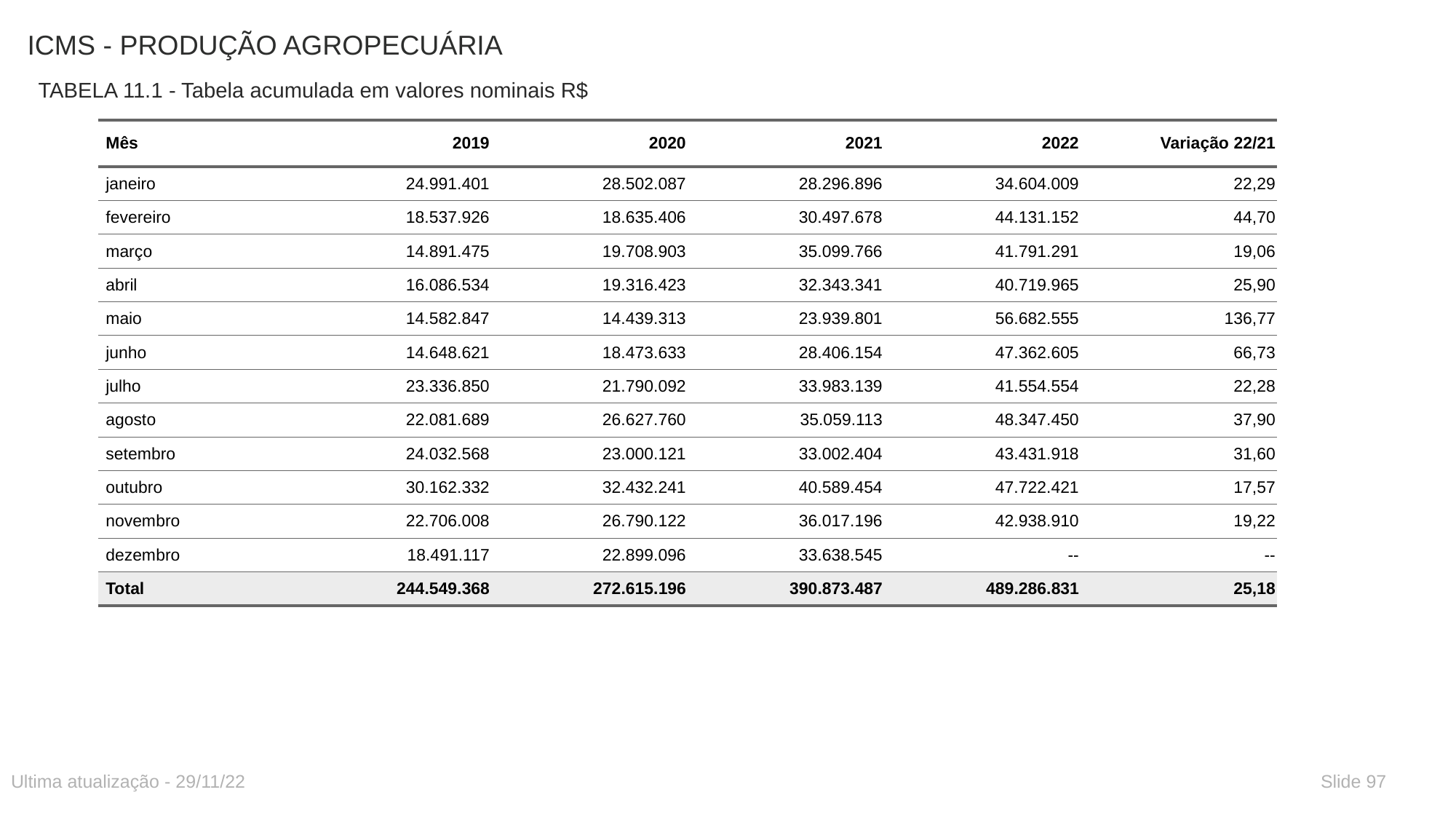

# ICMS - PRODUÇÃO AGROPECUÁRIA
TABELA 11.1 - Tabela acumulada em valores nominais R$
| Mês | 2019 | 2020 | 2021 | 2022 | Variação 22/21 |
| --- | --- | --- | --- | --- | --- |
| janeiro | 24.991.401 | 28.502.087 | 28.296.896 | 34.604.009 | 22,29 |
| fevereiro | 18.537.926 | 18.635.406 | 30.497.678 | 44.131.152 | 44,70 |
| março | 14.891.475 | 19.708.903 | 35.099.766 | 41.791.291 | 19,06 |
| abril | 16.086.534 | 19.316.423 | 32.343.341 | 40.719.965 | 25,90 |
| maio | 14.582.847 | 14.439.313 | 23.939.801 | 56.682.555 | 136,77 |
| junho | 14.648.621 | 18.473.633 | 28.406.154 | 47.362.605 | 66,73 |
| julho | 23.336.850 | 21.790.092 | 33.983.139 | 41.554.554 | 22,28 |
| agosto | 22.081.689 | 26.627.760 | 35.059.113 | 48.347.450 | 37,90 |
| setembro | 24.032.568 | 23.000.121 | 33.002.404 | 43.431.918 | 31,60 |
| outubro | 30.162.332 | 32.432.241 | 40.589.454 | 47.722.421 | 17,57 |
| novembro | 22.706.008 | 26.790.122 | 36.017.196 | 42.938.910 | 19,22 |
| dezembro | 18.491.117 | 22.899.096 | 33.638.545 | -- | -- |
| Total | 244.549.368 | 272.615.196 | 390.873.487 | 489.286.831 | 25,18 |
Ultima atualização - 29/11/22
Slide 97